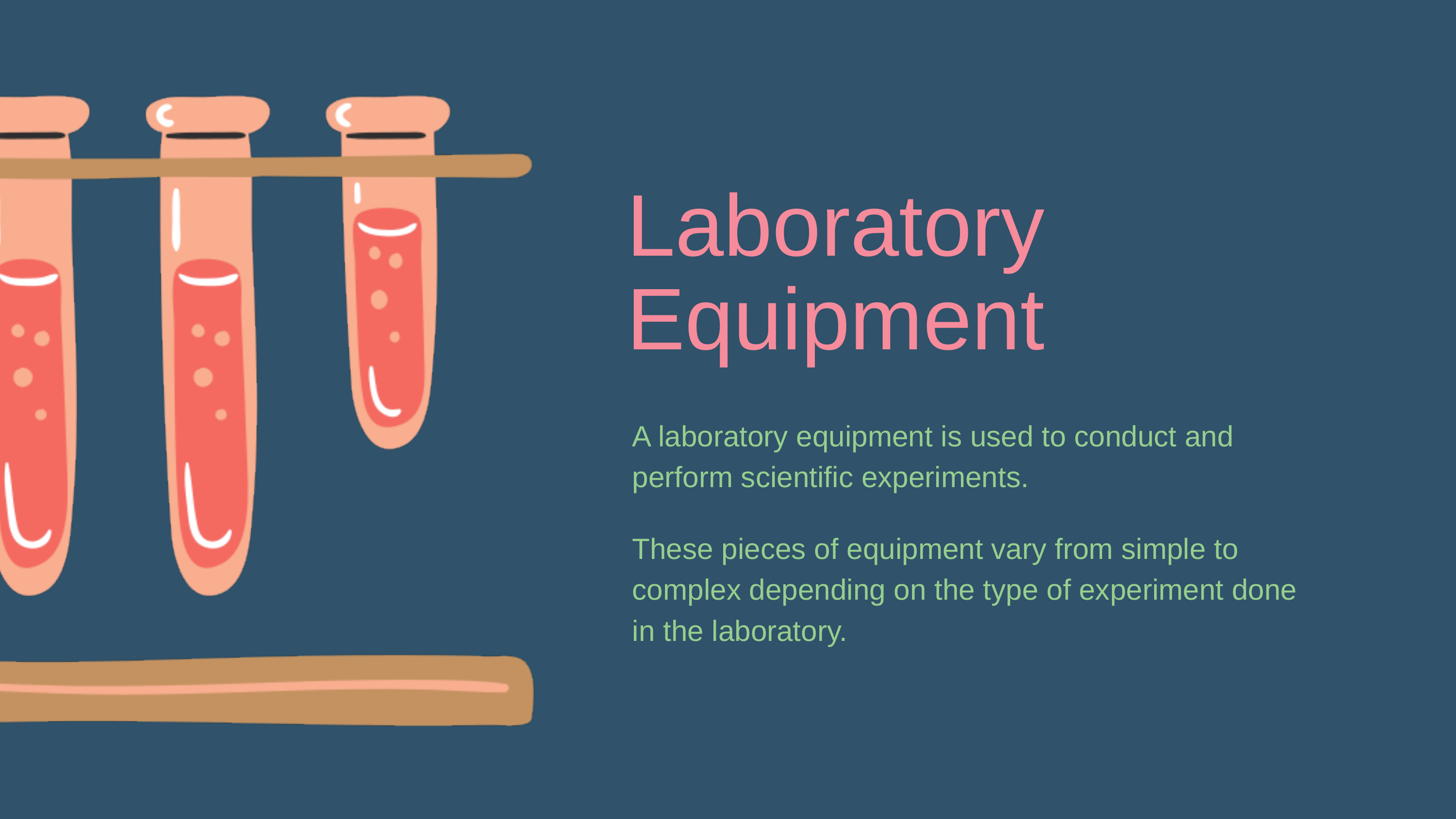

Laboratory Equipment
A laboratory equipment is used to conduct and perform scientific experiments.
These pieces of equipment vary from simple to complex depending on the type of experiment done in the laboratory.